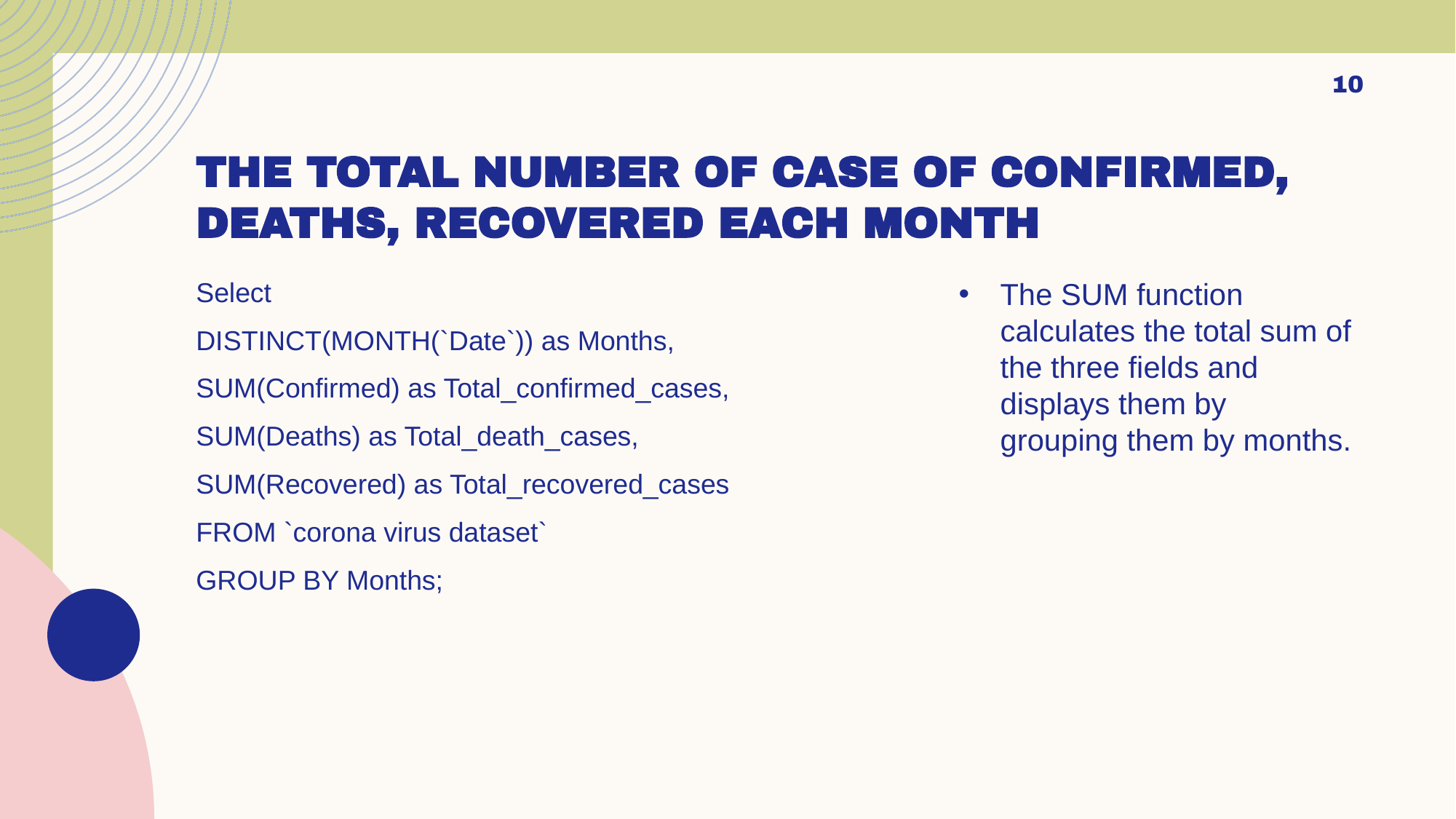

10
# The total number of case of confirmed, deaths, recovered each month
Select
DISTINCT(MONTH(`Date`)) as Months,
SUM(Confirmed) as Total_confirmed_cases,
SUM(Deaths) as Total_death_cases,
SUM(Recovered) as Total_recovered_cases
FROM `corona virus dataset`
GROUP BY Months;
The SUM function calculates the total sum of the three fields and displays them by grouping them by months.